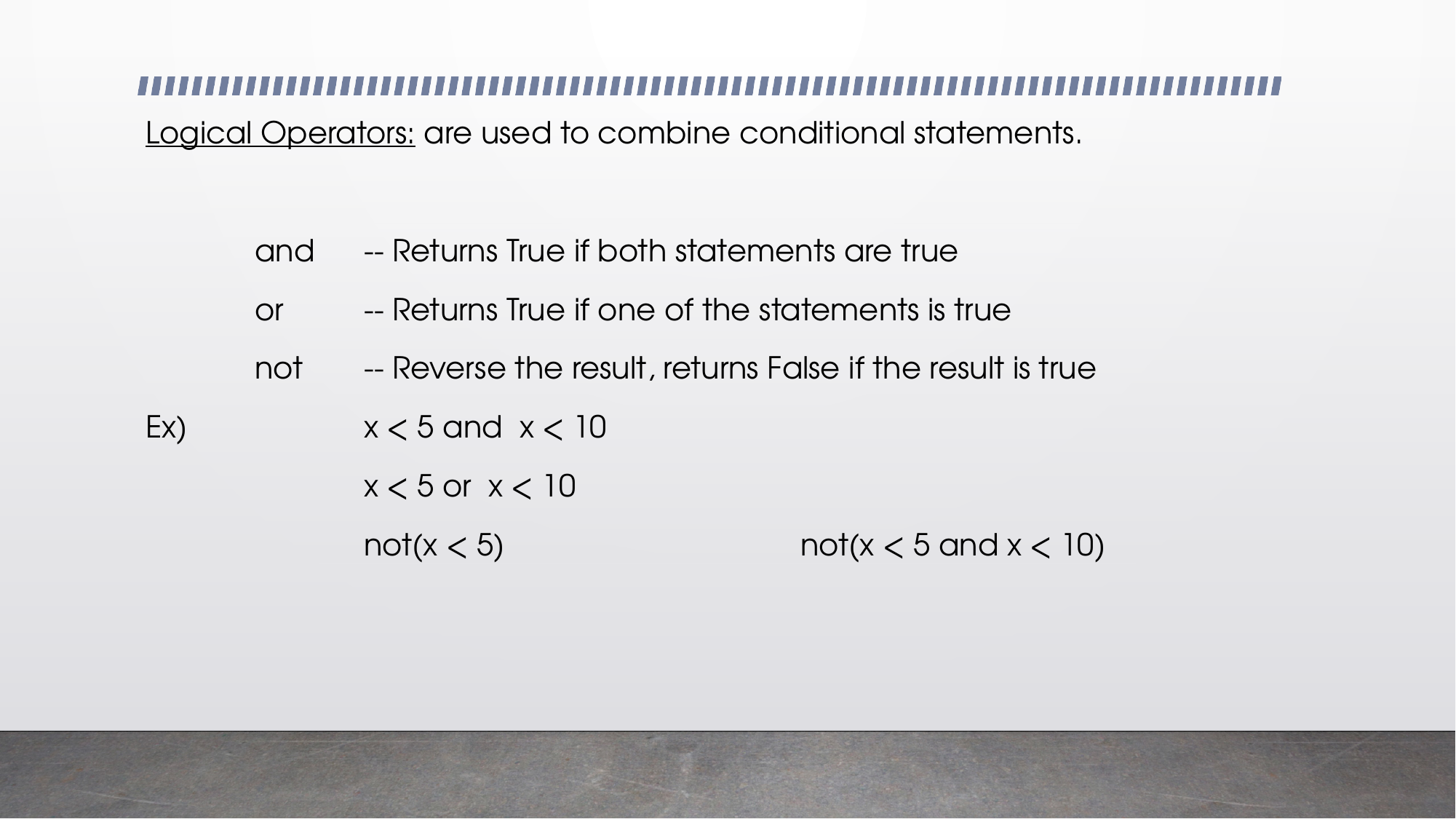

Logical Operators: are used to combine conditional statements.

	and	-- Returns True if both statements are true
	or	-- Returns True if one of the statements is true
	not	-- Reverse the result, returns False if the result is true
Ex)		x < 5 and  x < 10
		x < 5 or  x < 10
		not(x < 5)			not(x < 5 and x < 10)